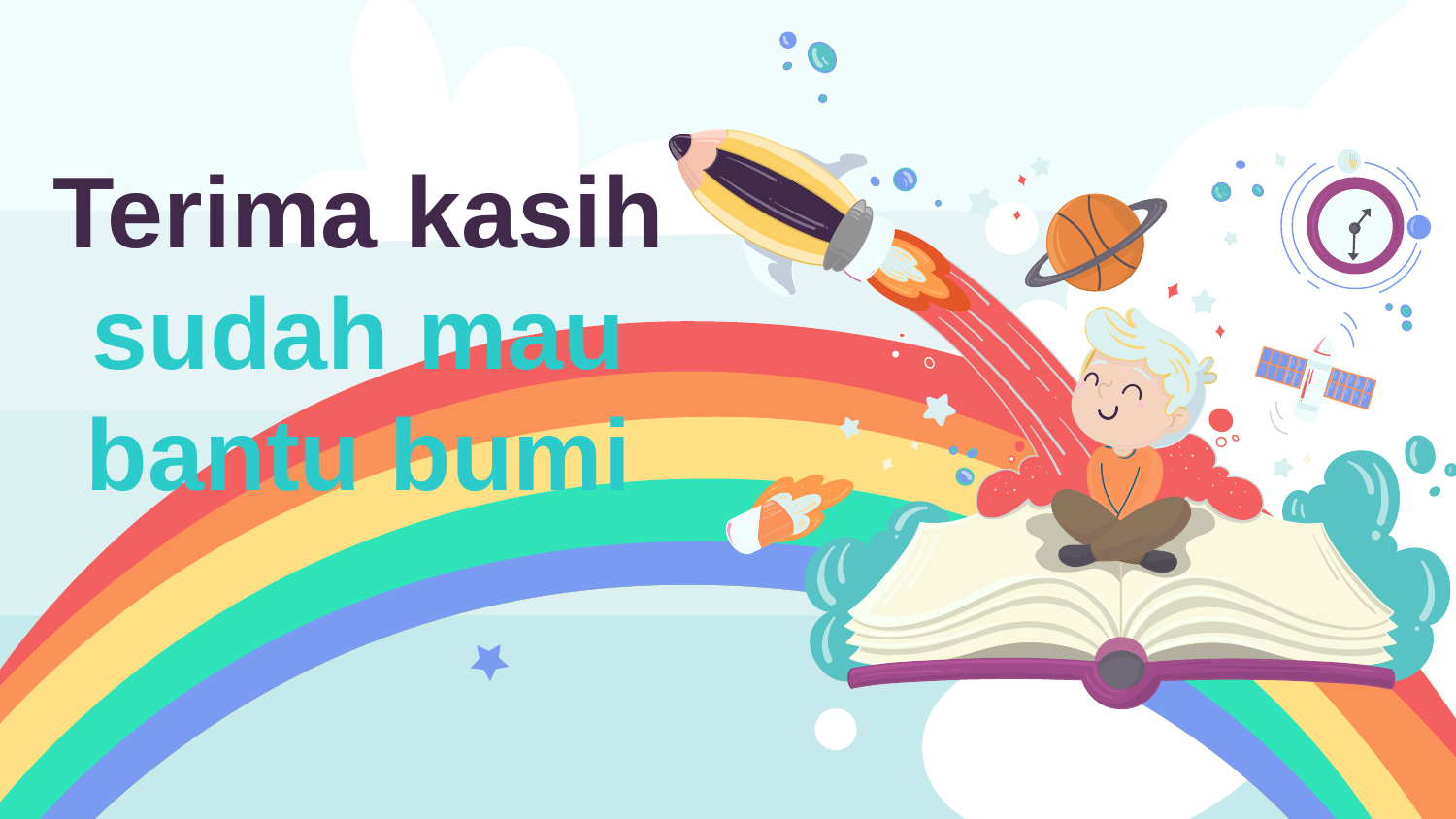

# Terima kasih sudah mau bantu bumi